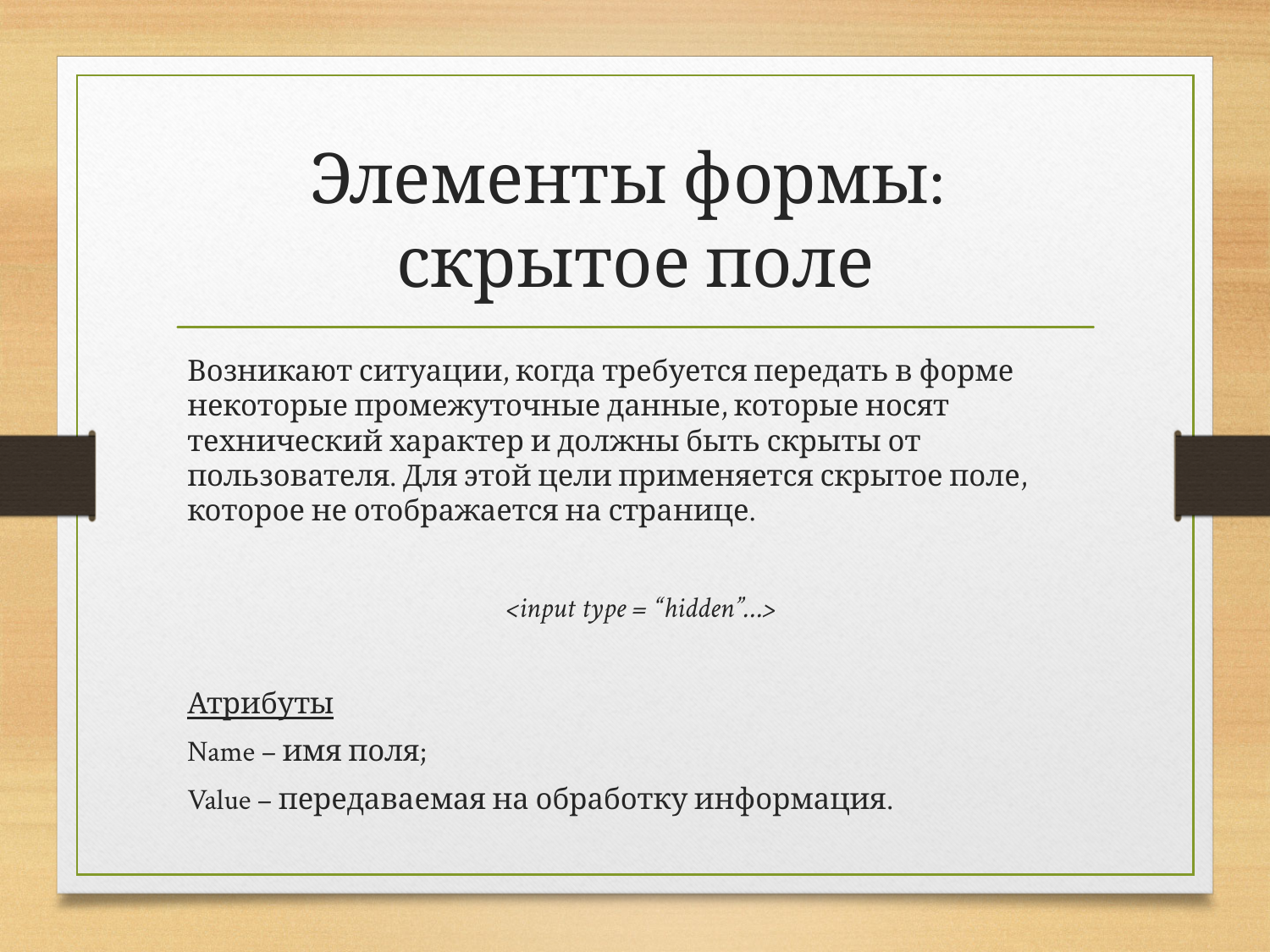

# Элементы формы: скрытое поле
Возникают ситуации, когда требуется передать в форме некоторые промежуточные данные, которые носят технический характер и должны быть скрыты от пользователя. Для этой цели применяется скрытое поле, которое не отображается на странице.

<input type = “hidden”…>

Атрибуты
Name – имя поля;
Value – передаваемая на обработку информация.